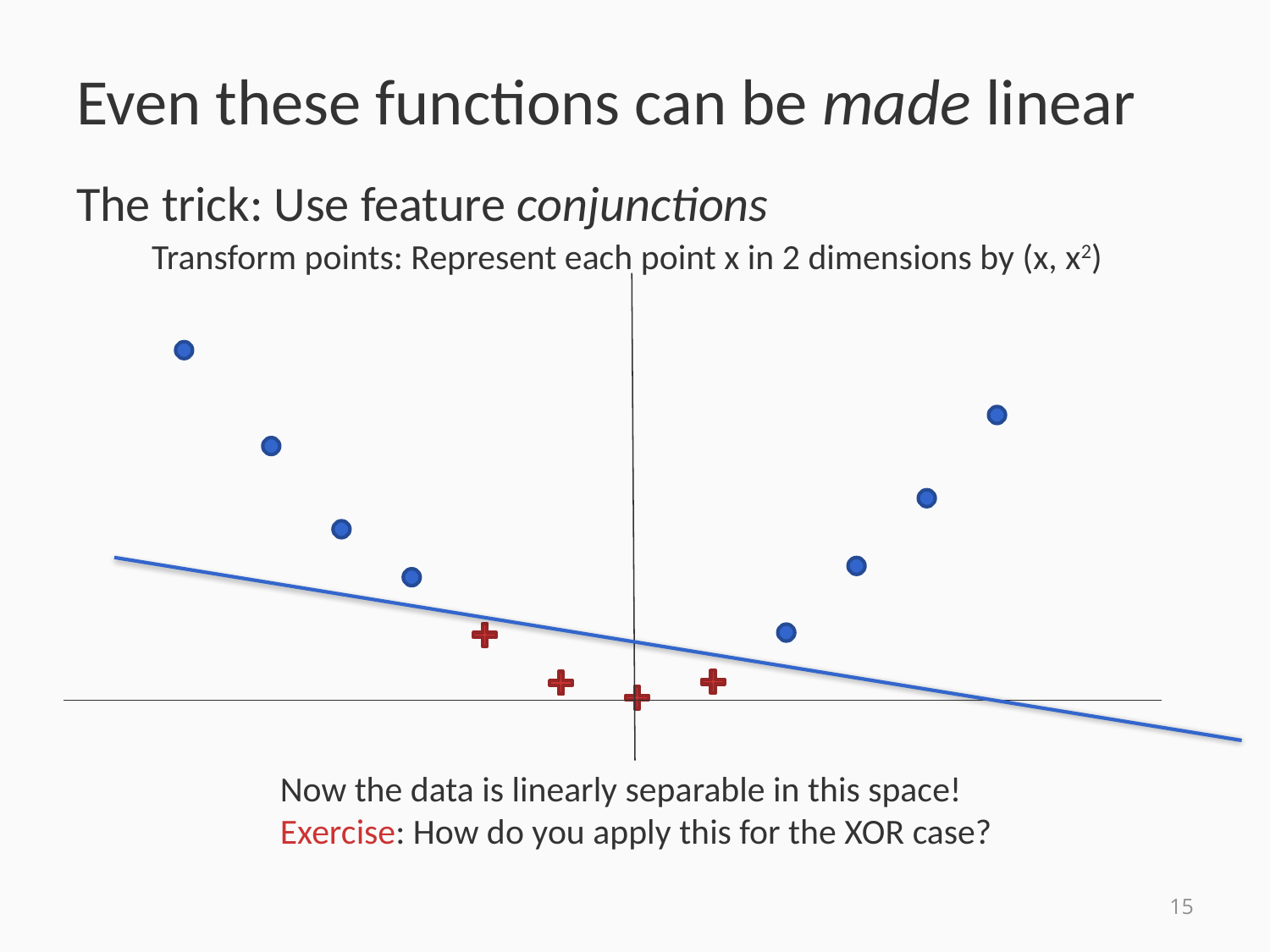

# Even these functions can be made linear
The trick: Use feature conjunctions
Transform points: Represent each point x in 2 dimensions by (x, x2)

Now the data is linearly separable in this space!
Exercise: How do you apply this for the XOR case?
15